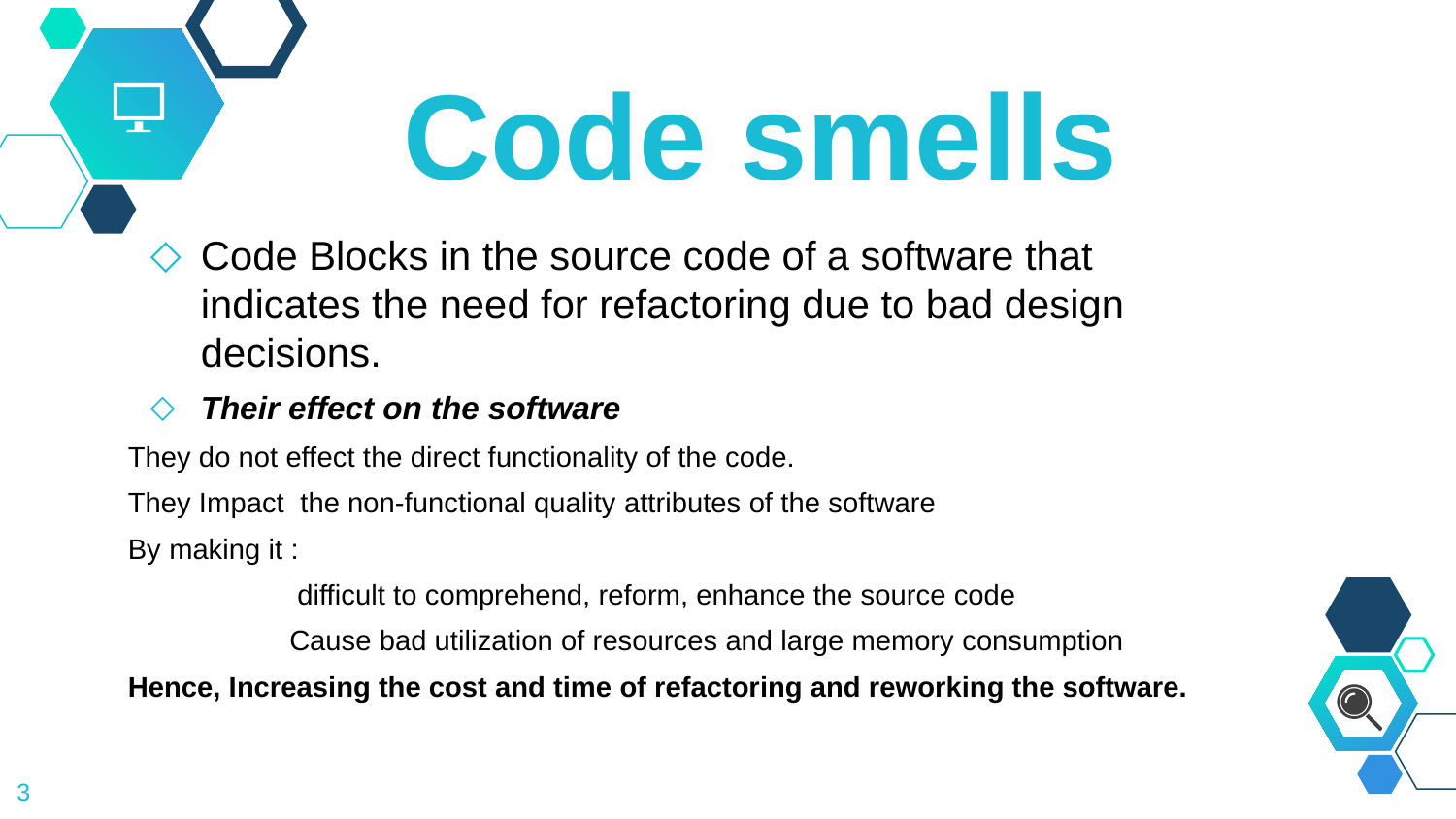

Code smells

Code Blocks in the source code of a software that indicates the need for refactoring due to bad design decisions.
Their effect on the software
They do not effect the direct functionality of the code.
They Impact  the non-functional quality attributes of the software
By making it :
	   difficult to comprehend, reform, enhance the source code
	  Cause bad utilization of resources and large memory consumption
Hence, Increasing the cost and time of refactoring and reworking the software.

3